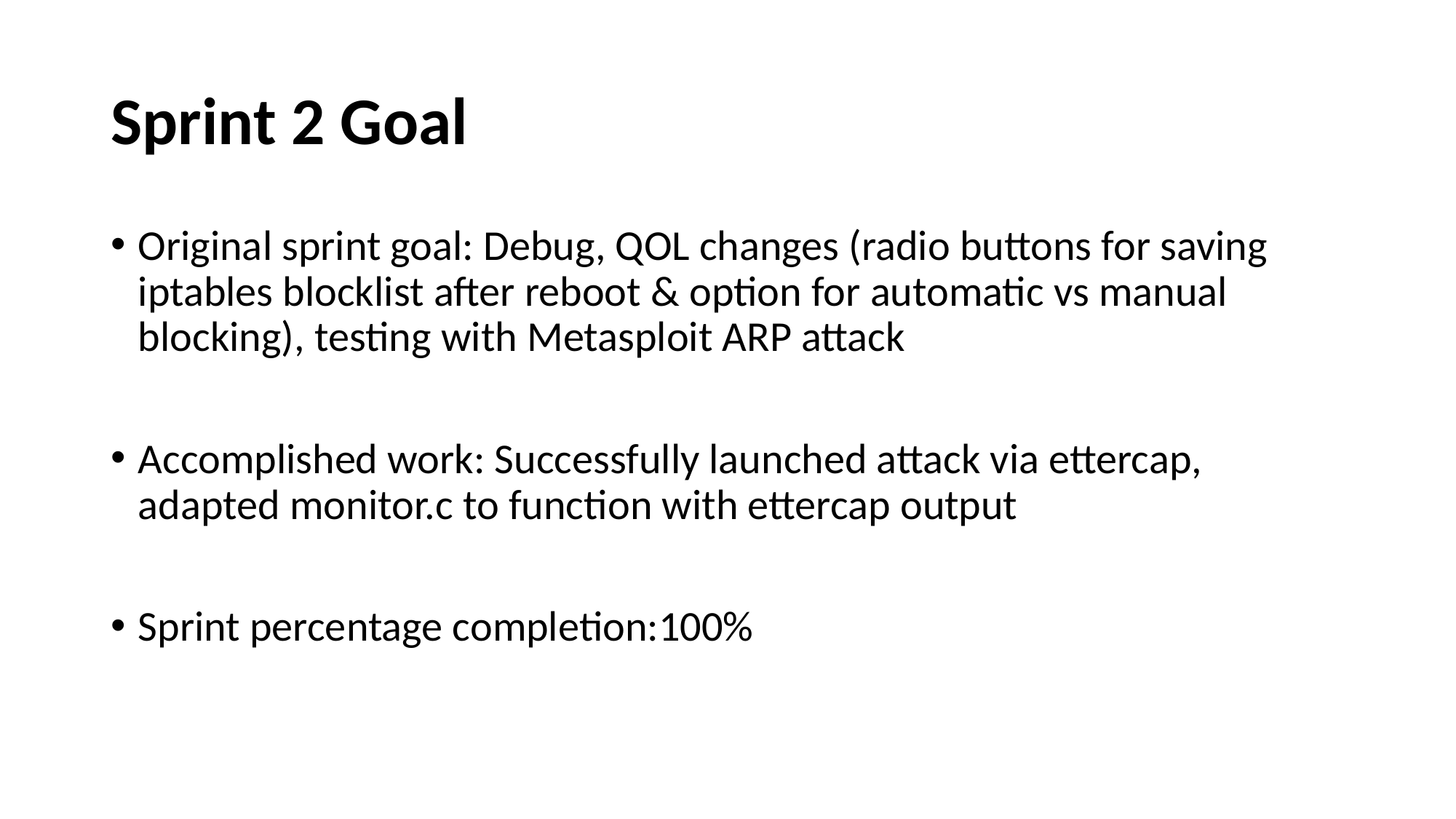

# Sprint 2 Goal
Original sprint goal: Debug, QOL changes (radio buttons for saving iptables blocklist after reboot & option for automatic vs manual blocking), testing with Metasploit ARP attack

Accomplished work: Successfully launched attack via ettercap, adapted monitor.c to function with ettercap output

Sprint percentage completion:100%